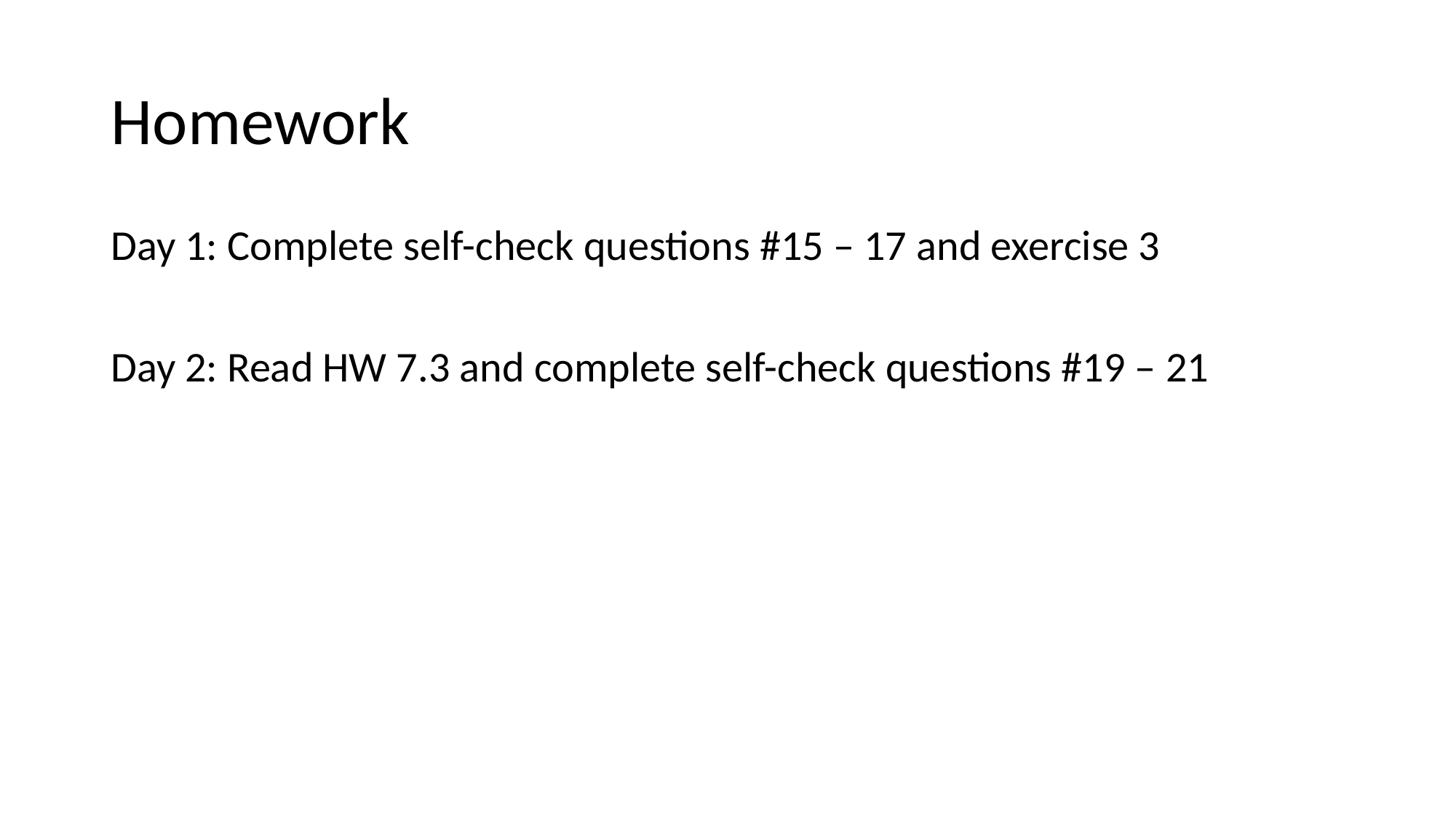

# Homework
Day 1: Complete self-check questions #15 – 17 and exercise 3

Day 2: Read HW 7.3 and complete self-check questions #19 – 21